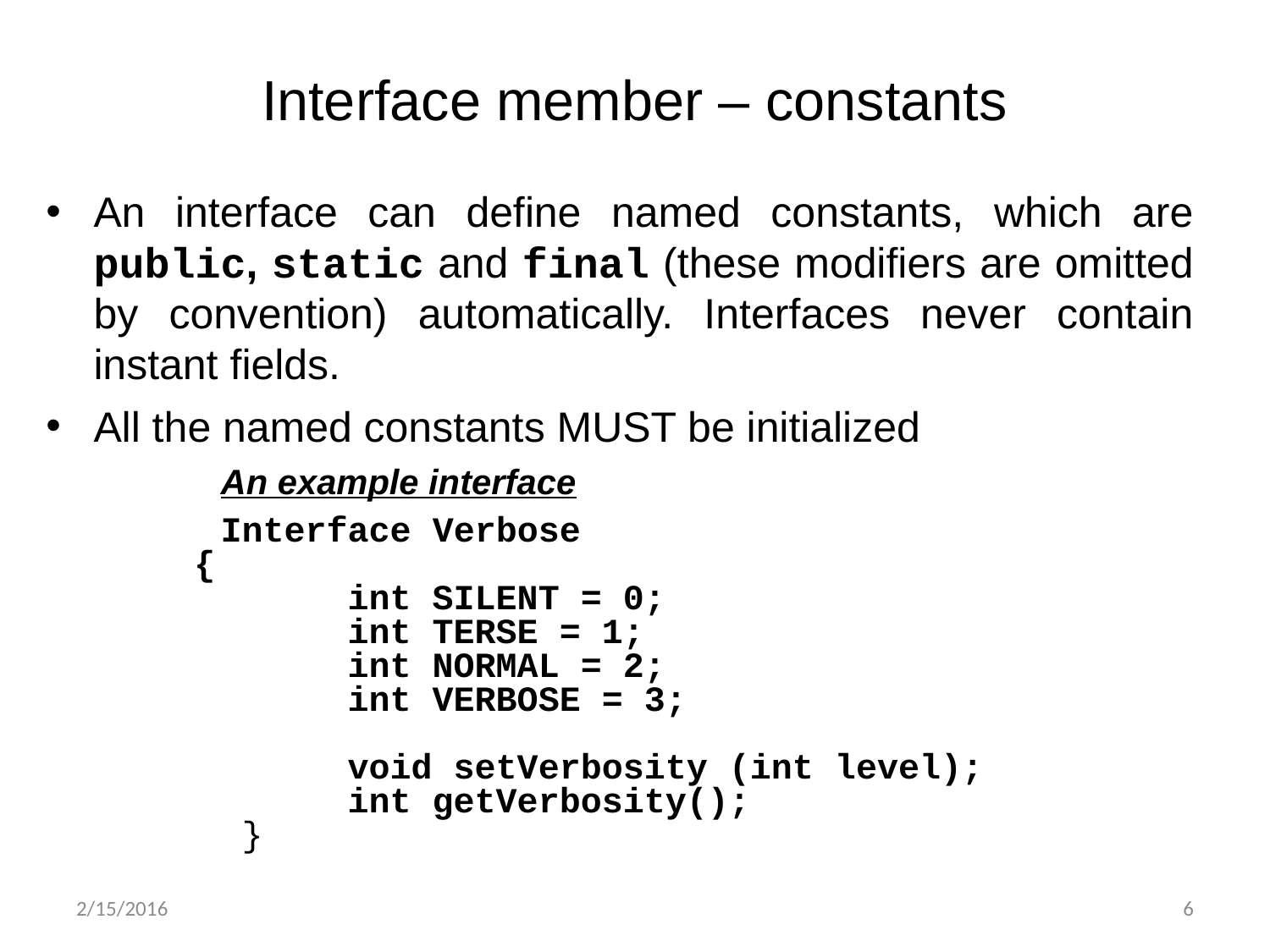

# Interface member – constants
An interface can define named constants, which are public, static and final (these modifiers are omitted by convention) automatically. Interfaces never contain instant fields.
All the named constants MUST be initialized
		An example interface

		Interface Verbose
       {
			int SILENT = 0;
			int TERSE = 1;
			int NORMAL = 2;
			int VERBOSE = 3;

			void setVerbosity (int level);
			int getVerbosity();
		 }
2/15/2016
6